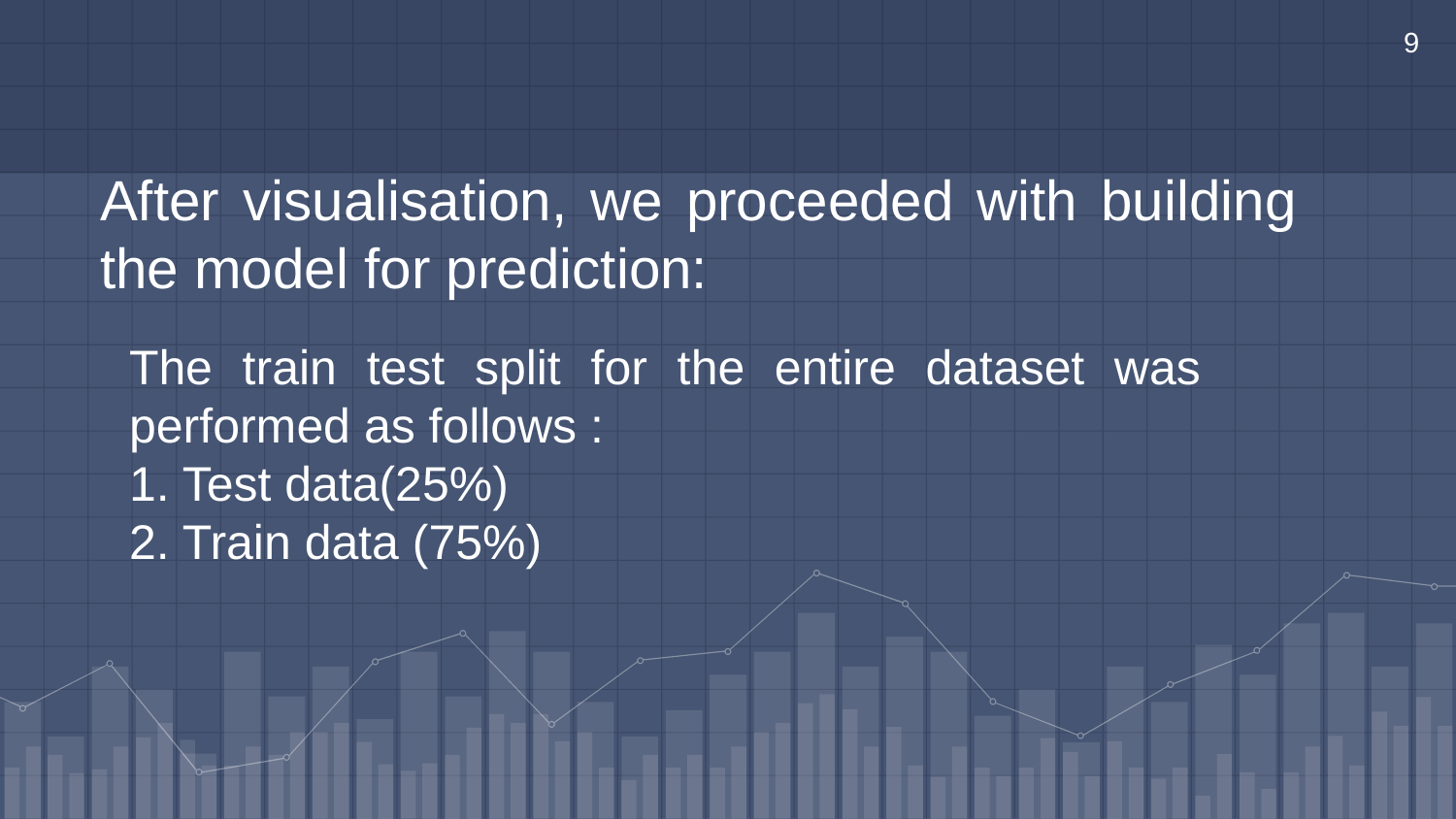

9
After visualisation, we proceeded with building the model for prediction:
The train test split for the entire dataset was performed as follows :
1. Test data(25%)
2. Train data (75%)